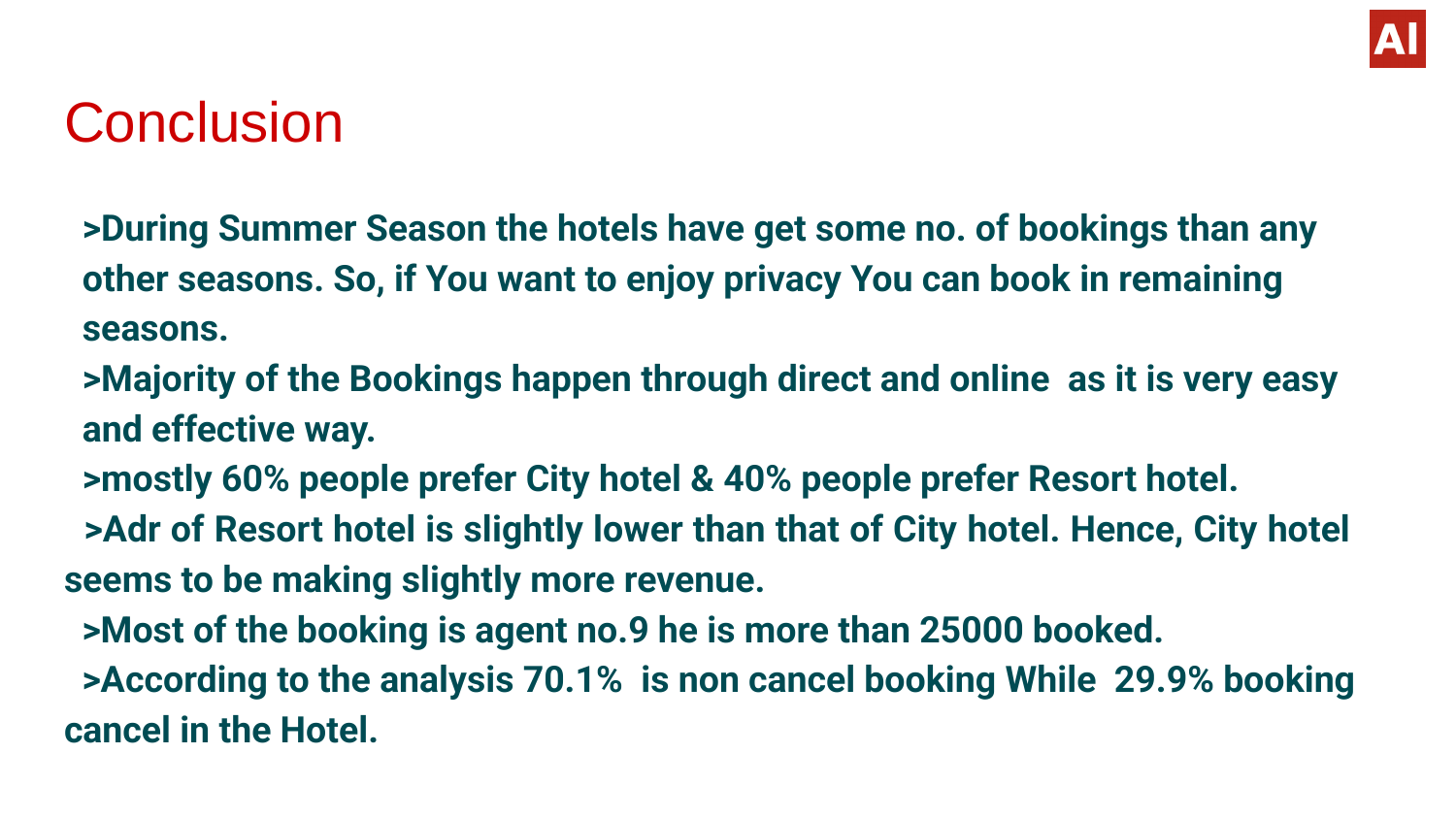

# Conclusion
>During Summer Season the hotels have get some no. of bookings than any other seasons. So, if You want to enjoy privacy You can book in remaining seasons.
>Majority of the Bookings happen through direct and online  as it is very easy and effective way.
>mostly 60% people prefer City hotel & 40% people prefer Resort hotel.
  >Adr of Resort hotel is slightly lower than that of City hotel. Hence, City hotel     seems to be making slightly more revenue.
  >Most of the booking is agent no.9 he is more than 25000 booked.
  >According to the analysis 70.1%  is non cancel booking While  29.9% booking    cancel in the Hotel.